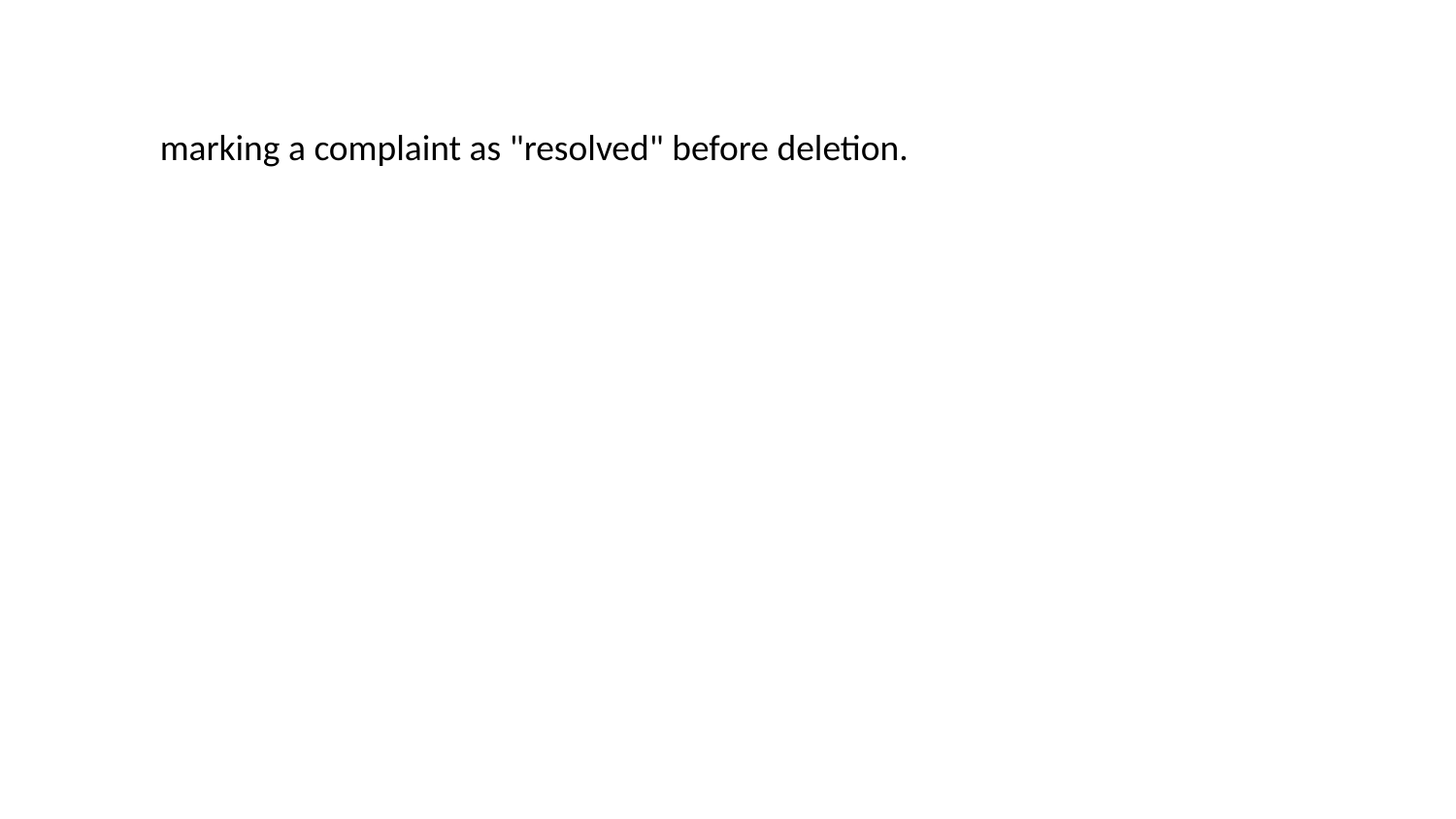

marking a complaint as "resolved" before deletion.